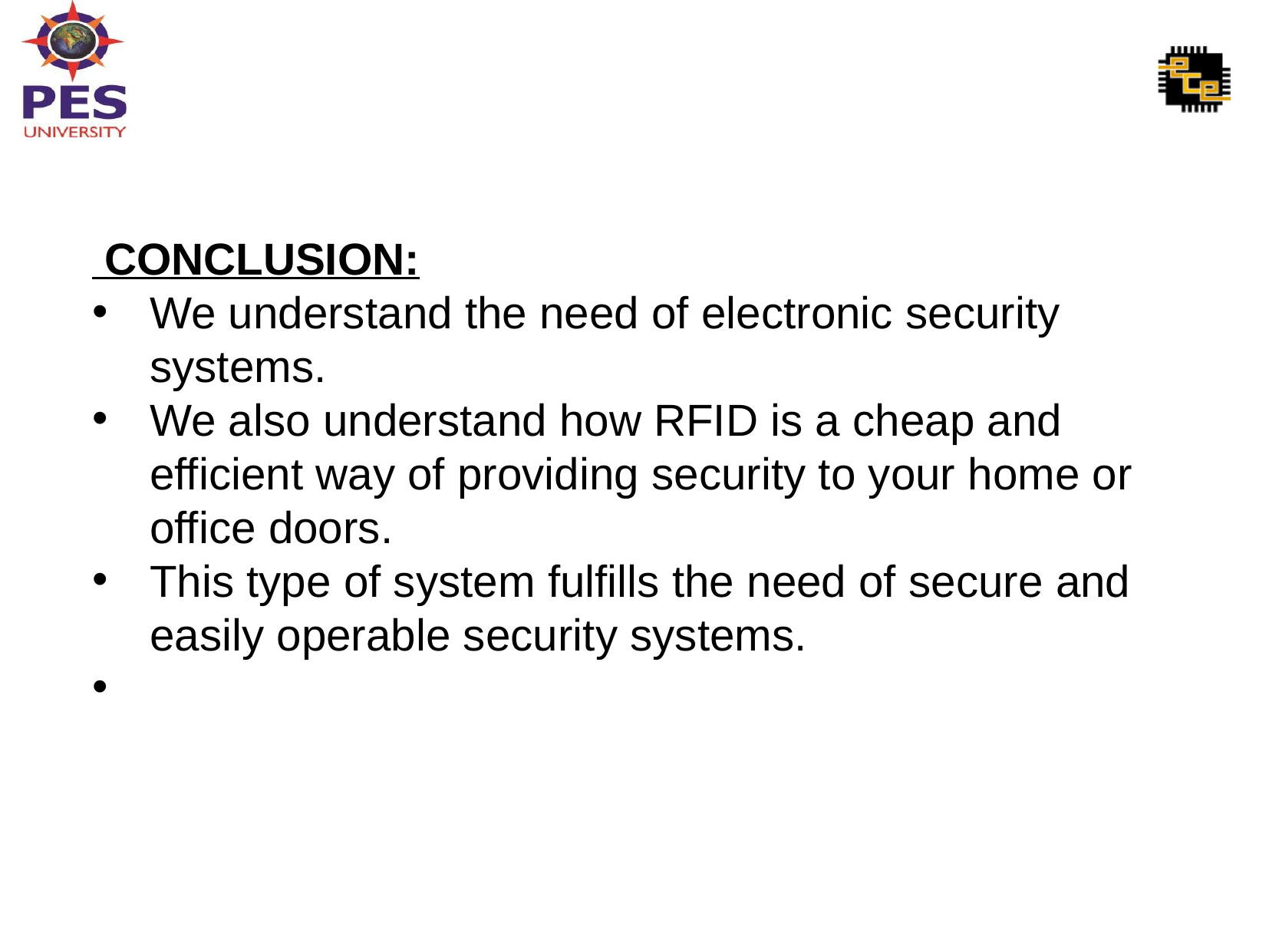

#
 CONCLUSION:
We understand the need of electronic security systems.
We also understand how RFID is a cheap and efficient way of providing security to your home or office doors.
This type of system fulfills the need of secure and easily operable security systems.